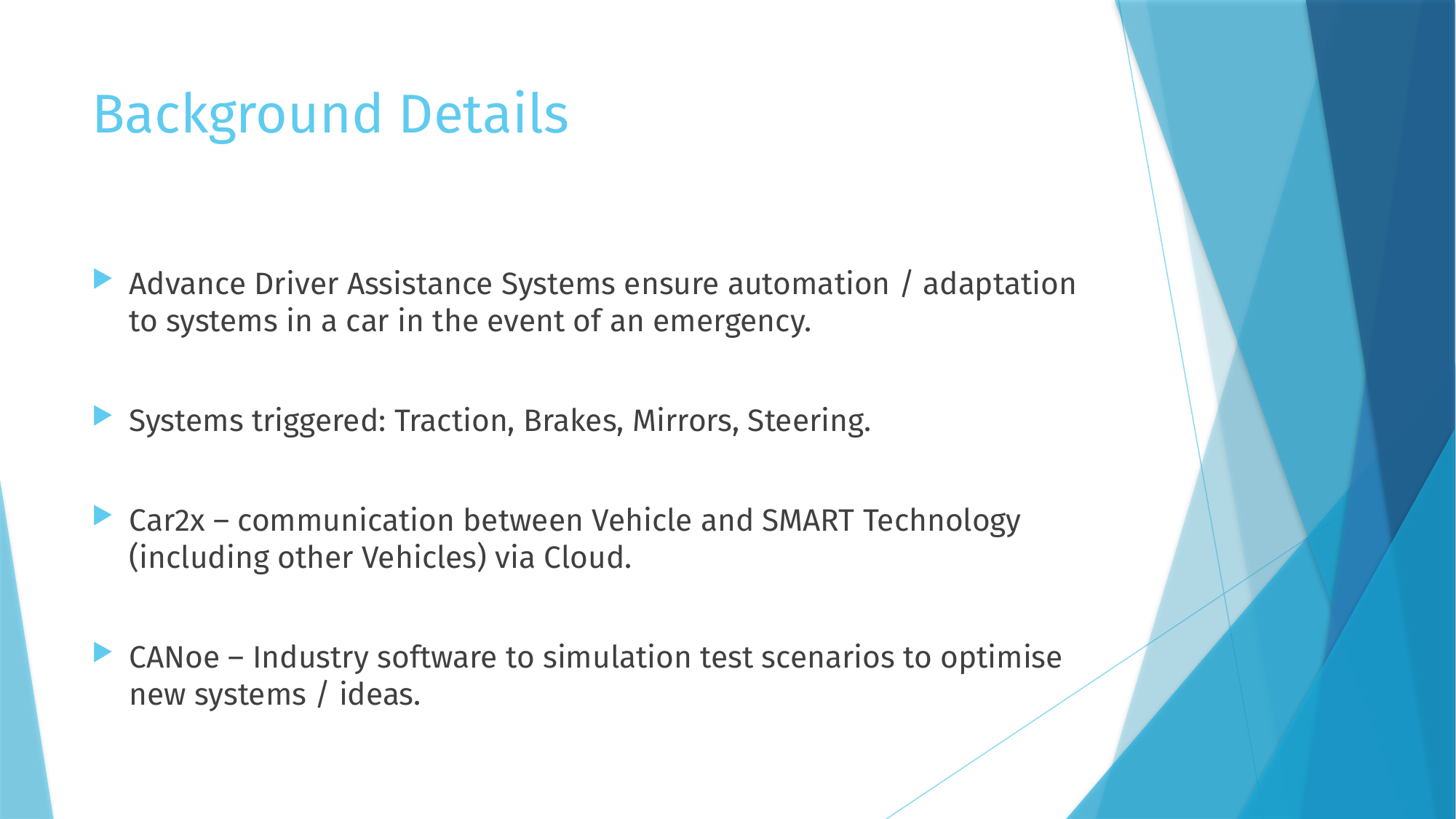

# Background Details
Advance Driver Assistance Systems ensure automation / adaptation to systems in a car in the event of an emergency.

Systems triggered: Traction, Brakes, Mirrors, Steering.

Car2x – communication between Vehicle and SMART Technology (including other Vehicles) via Cloud.

CANoe – Industry software to simulation test scenarios to optimise new systems / ideas.